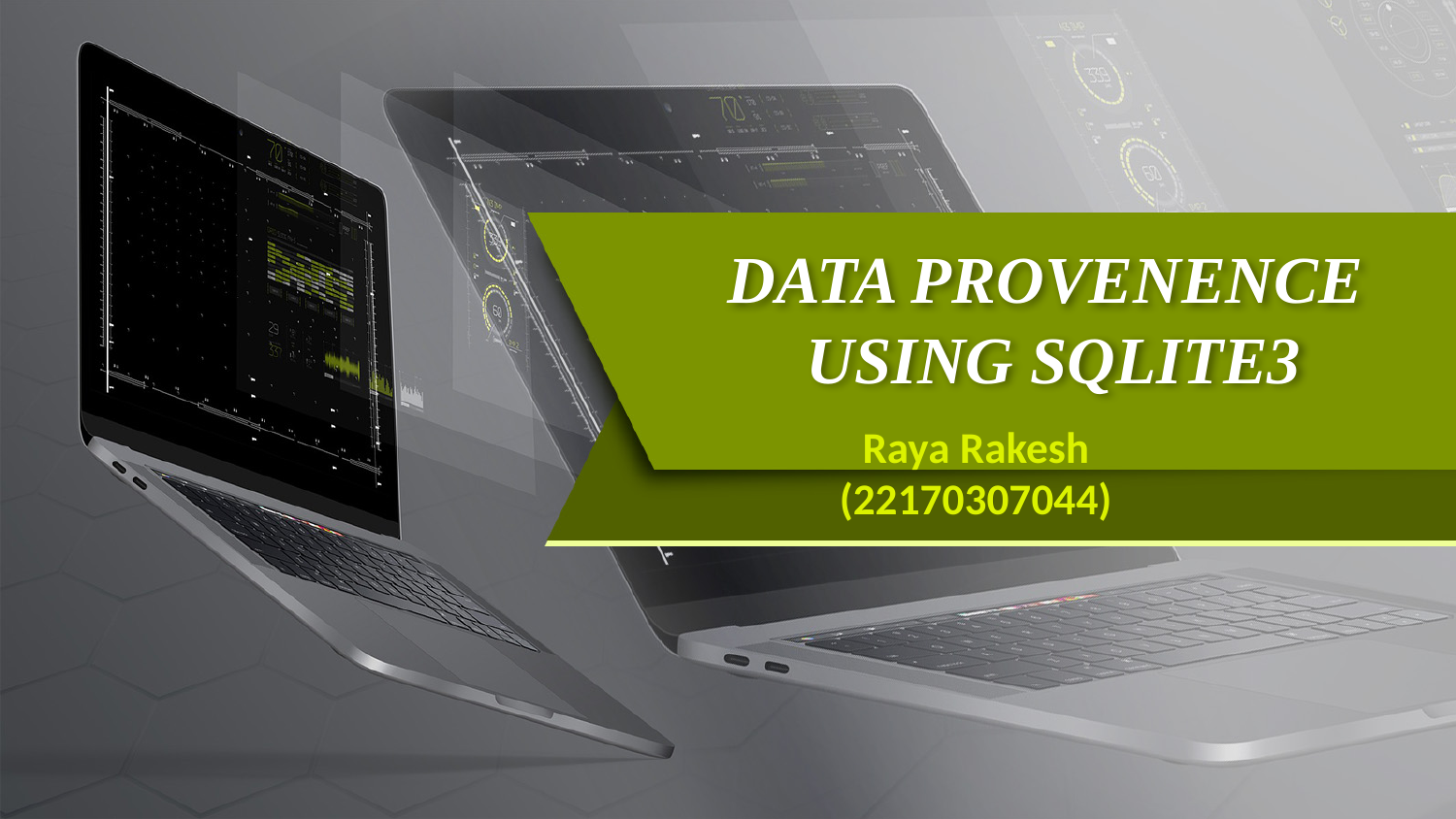

# DATA PROVENENCE USING SQLITE3
Raya Rakesh
(22170307044)